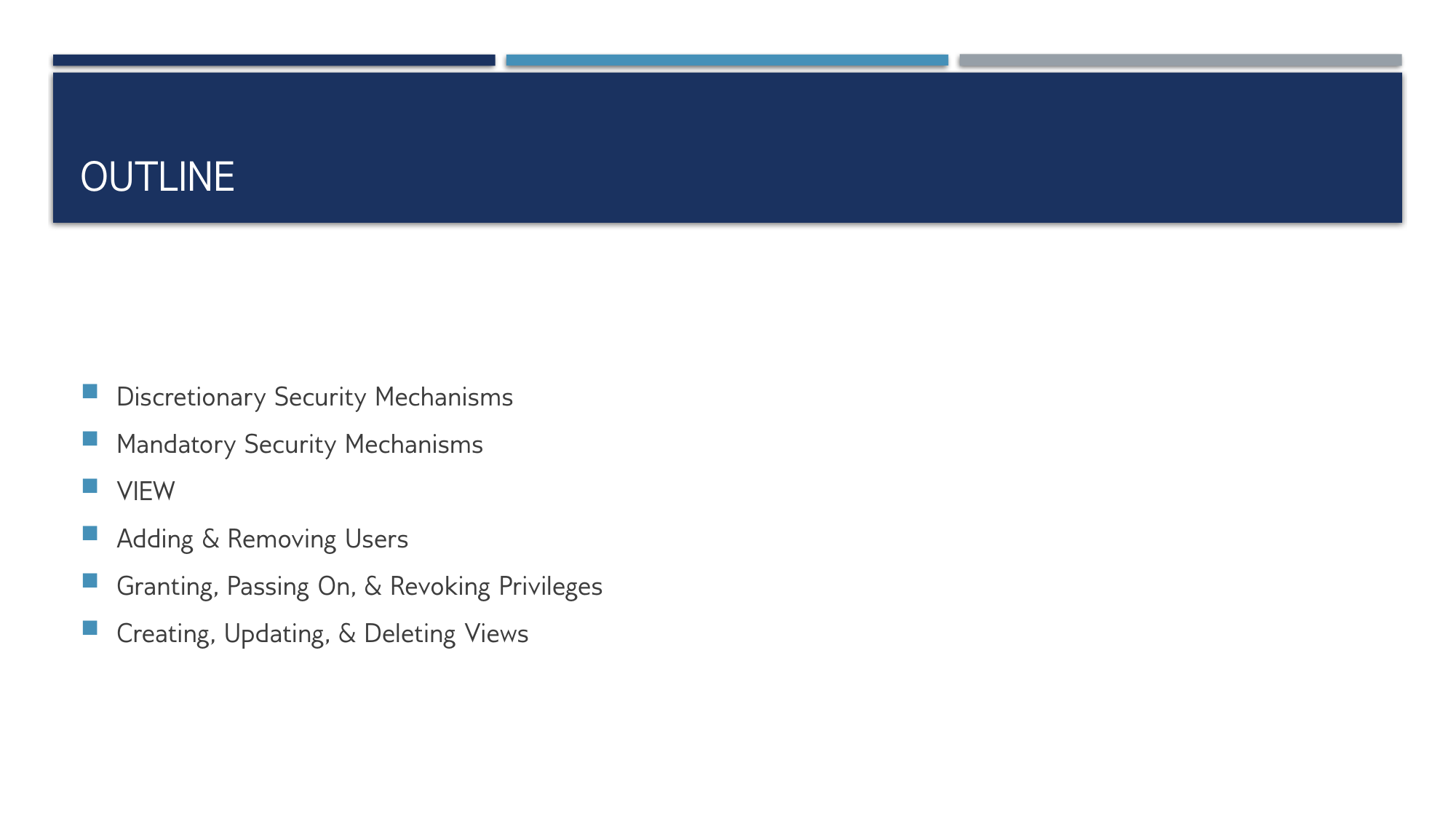

# outline
Discretionary Security Mechanisms
Mandatory Security Mechanisms
VIEW
Adding & Removing Users
Granting, Passing On, & Revoking Privileges
Creating, Updating, & Deleting Views